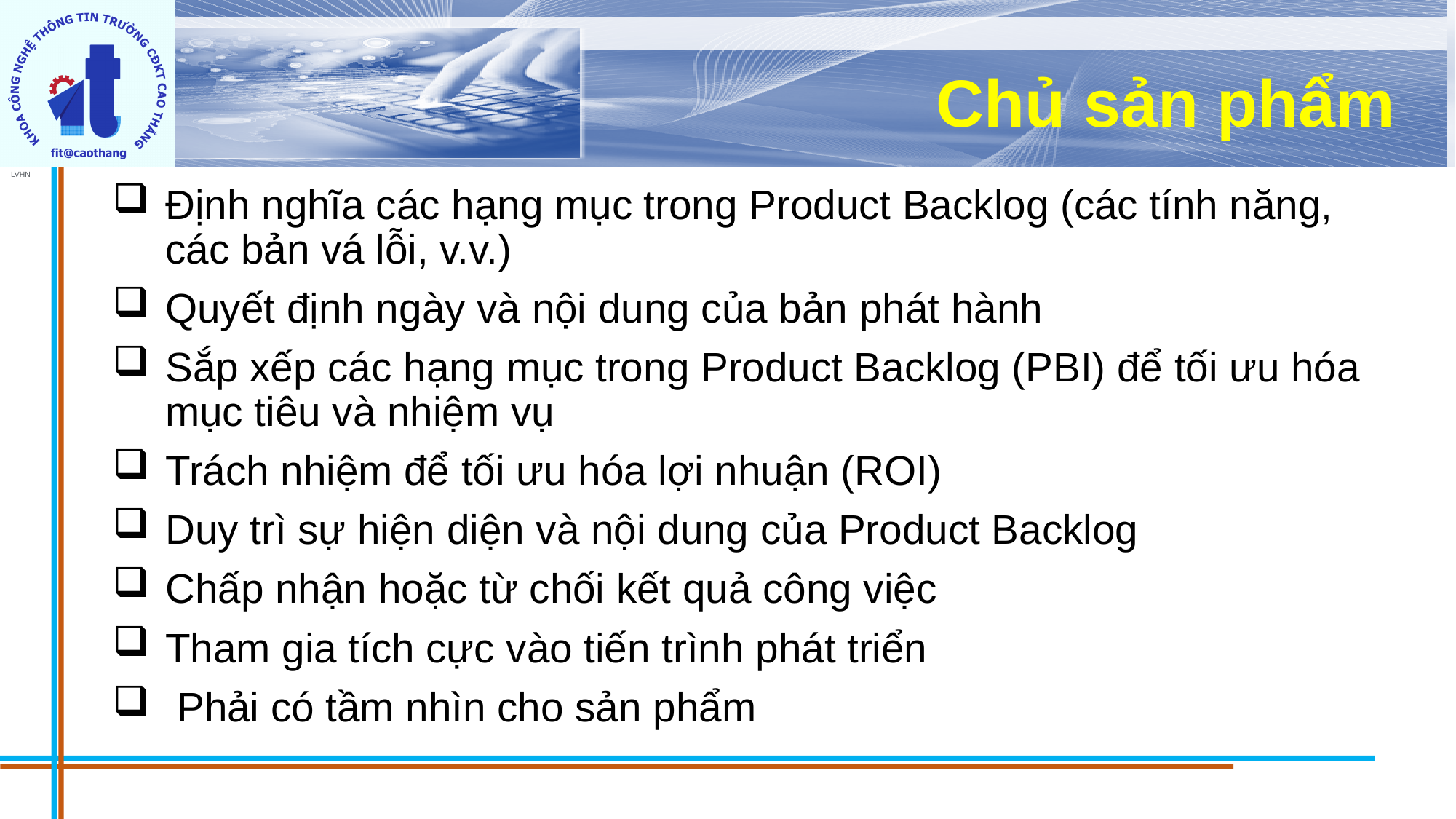

# Chủ sản phẩm
Định nghĩa các hạng mục trong Product Backlog (các tính năng, các bản vá lỗi, v.v.)
Quyết định ngày và nội dung của bản phát hành
Sắp xếp các hạng mục trong Product Backlog (PBI) để tối ưu hóa mục tiêu và nhiệm vụ
Trách nhiệm để tối ưu hóa lợi nhuận (ROI)
Duy trì sự hiện diện và nội dung của Product Backlog
Chấp nhận hoặc từ chối kết quả công việc
Tham gia tích cực vào tiến trình phát triển
 Phải có tầm nhìn cho sản phẩm